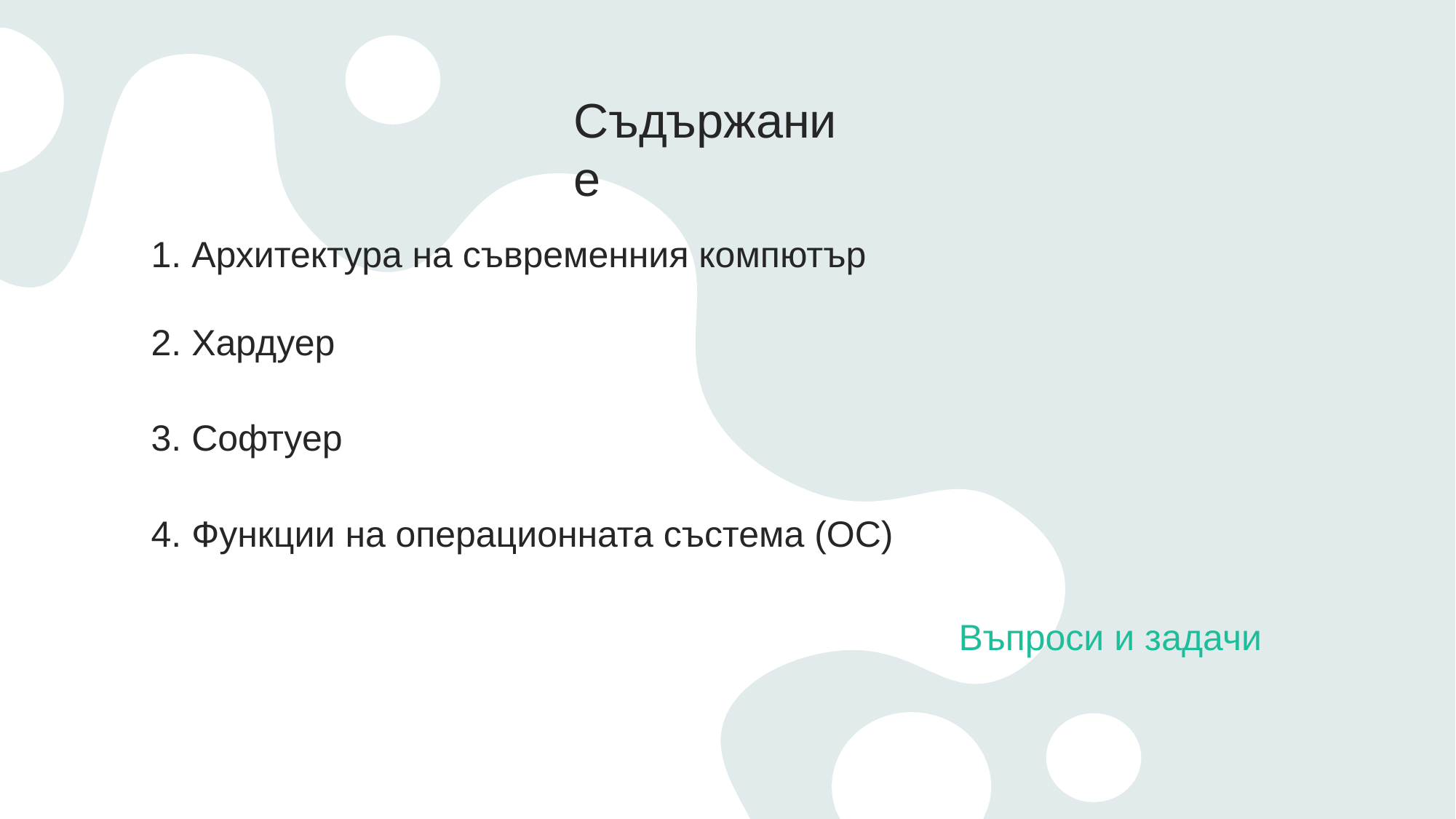

Съдържание
1. Архитектура на съвременния компютър
2. Хардуер
3. Софтуер
4. Функции на операционната състема (ОС)
Въпроси и задачи